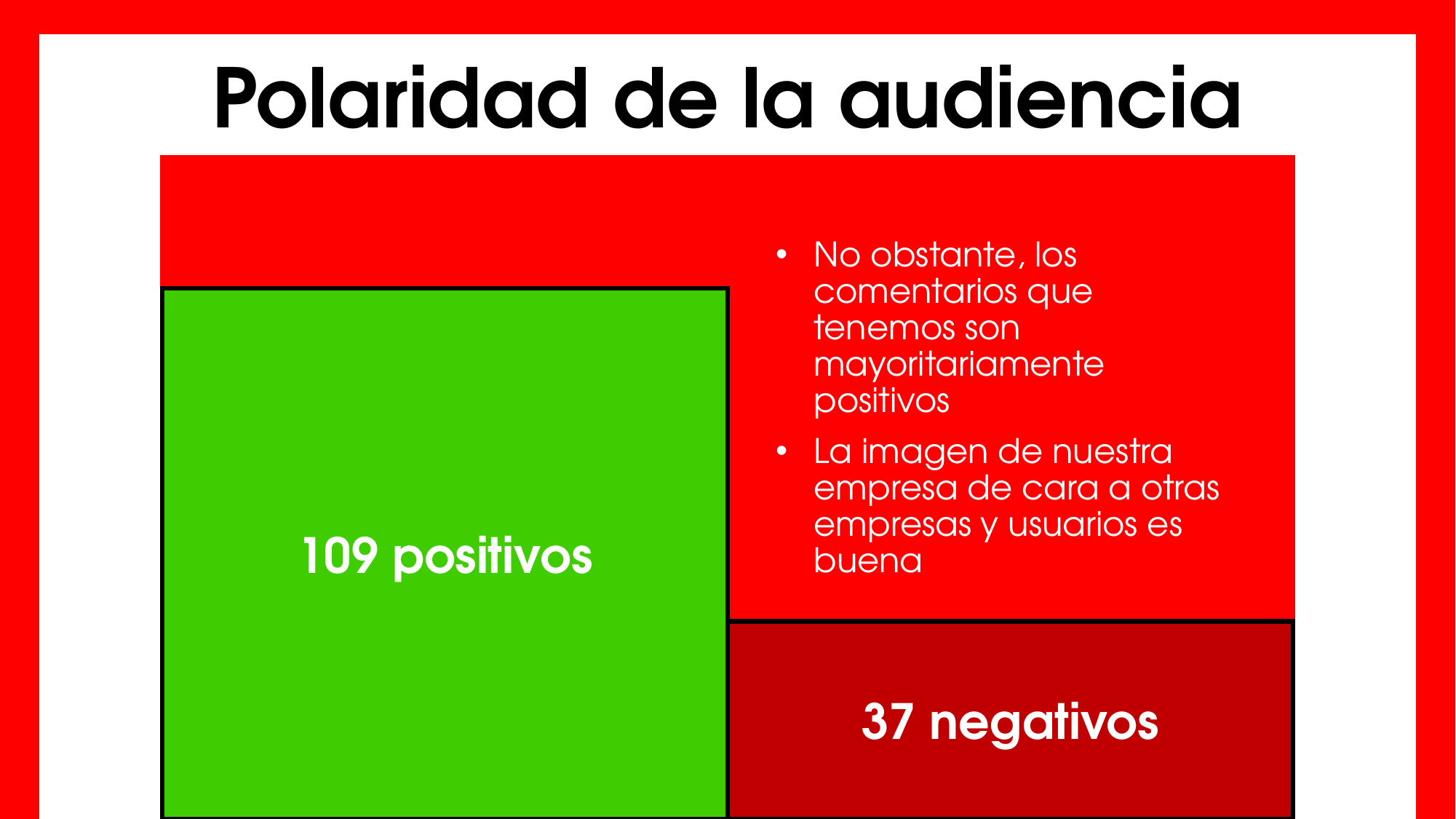

# Polaridad de la audiencia
No obstante, los comentarios que tenemos son mayoritariamente positivos
La imagen de nuestra empresa de cara a otras empresas y usuarios es buena
109 positivos
37 negativos